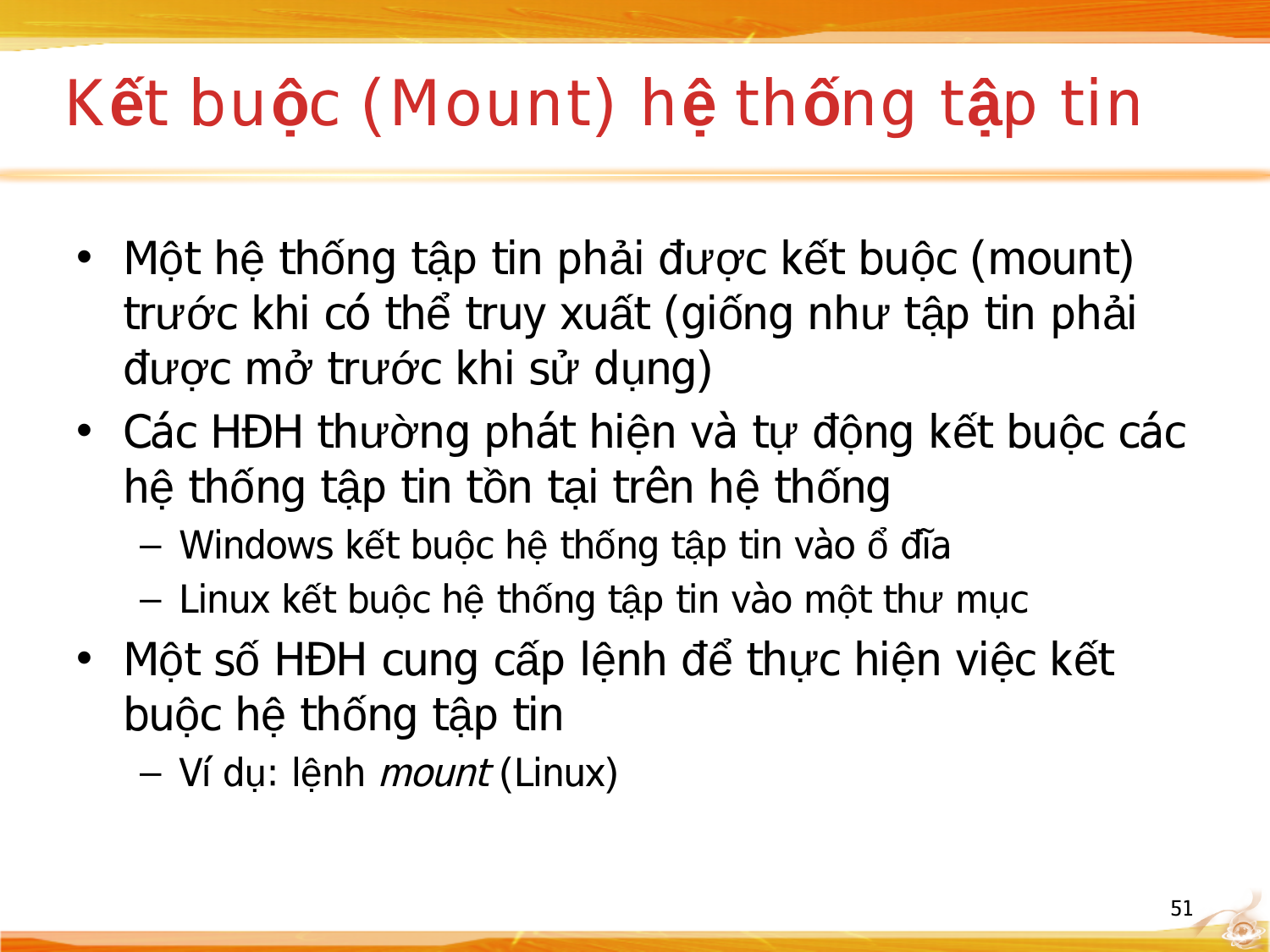

# Kết buộc (Mount) hệ thống tập tin
Một hệ thống tập tin phải được kết buộc (mount) trước khi có thể truy xuất (giống như tập tin phải được mở trước khi sử dụng)
Các HĐH thường phát hiện và tự động kết buộc các hệ thống tập tin tồn tại trên hệ thống
Windows kết buộc hệ thống tập tin vào ổ đĩa
Linux kết buộc hệ thống tập tin vào một thư mục
Một số HĐH cung cấp lệnh để thực hiện việc kết buộc hệ thống tập tin
Ví dụ: lệnh mount (Linux)
51